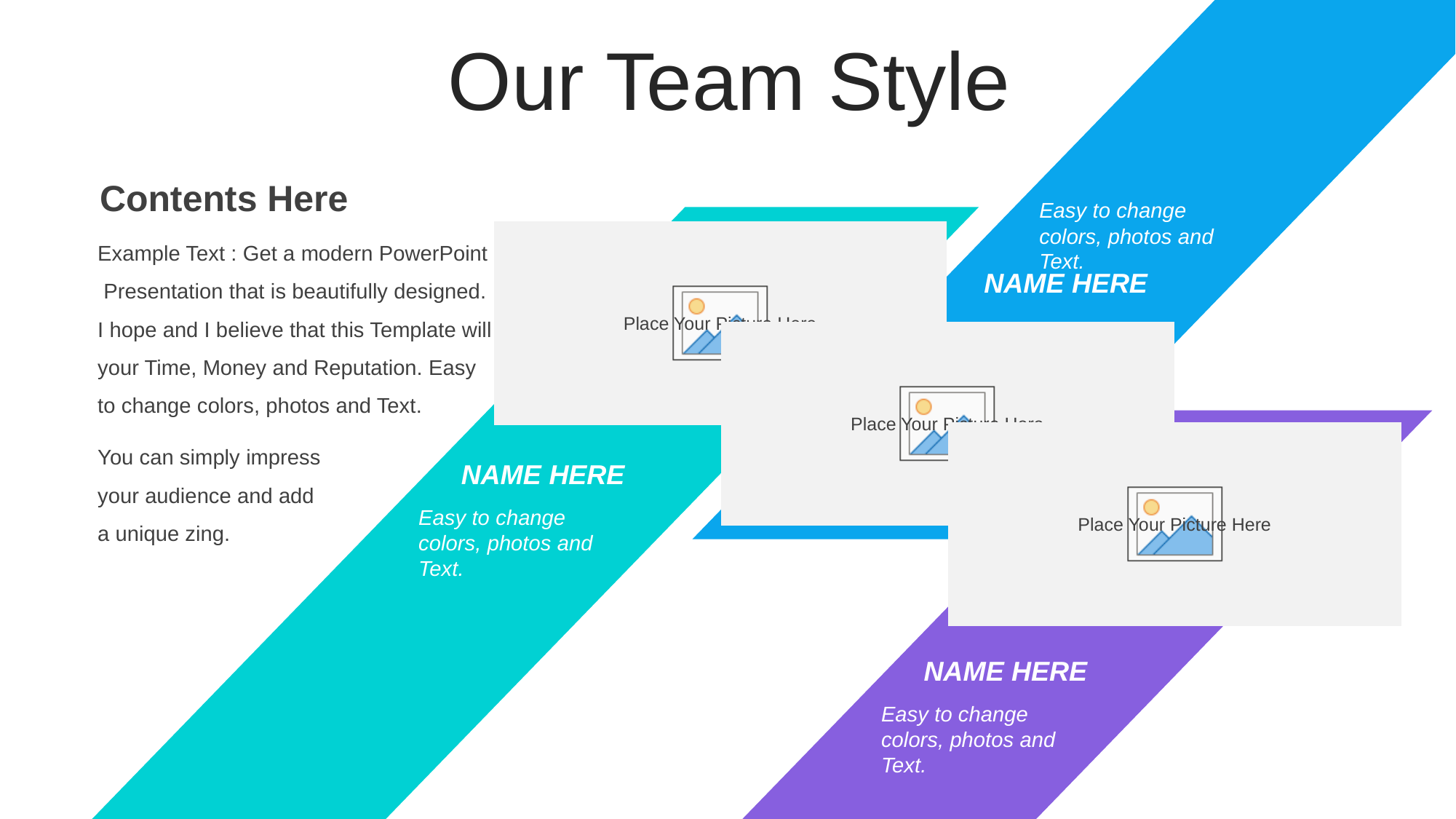

Our Team Style
Contents Here
Example Text : Get a modern PowerPoint  Presentation that is beautifully designed. I hope and I believe that this Template will your Time, Money and Reputation. Easy to change colors, photos and Text.
You can simply impress your audience and add a unique zing.
Easy to change colors, photos and Text.

NAME HERE

NAME HERE
Easy to change colors, photos and Text.
NAME HERE
Easy to change colors, photos and Text.